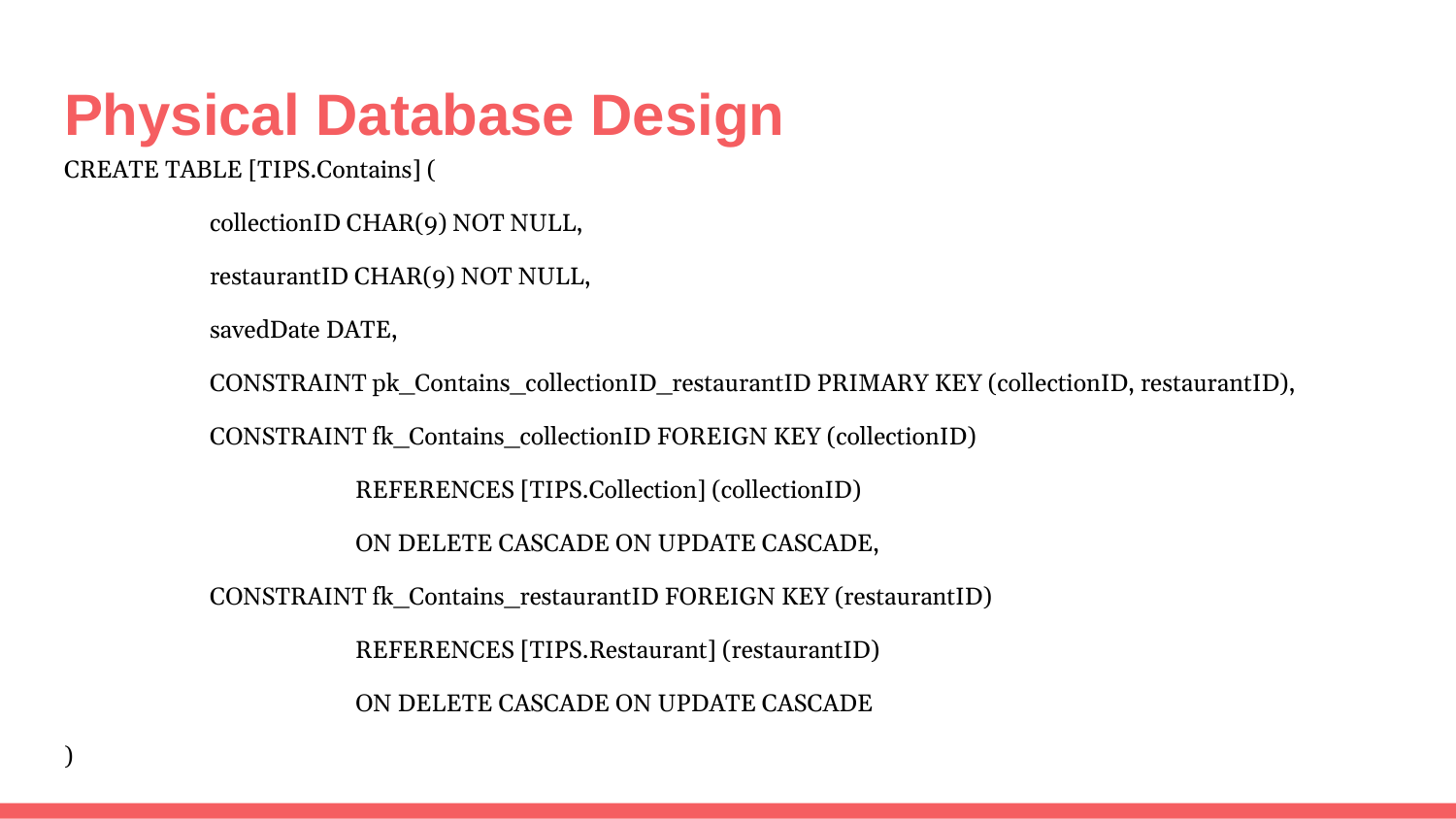

# Physical Database Design
CREATE TABLE [TIPS.Contains] (
	collectionID CHAR(9) NOT NULL,
	restaurantID CHAR(9) NOT NULL,
	savedDate DATE,
	CONSTRAINT pk_Contains_collectionID_restaurantID PRIMARY KEY (collectionID, restaurantID),
	CONSTRAINT fk_Contains_collectionID FOREIGN KEY (collectionID)
		REFERENCES [TIPS.Collection] (collectionID)
		ON DELETE CASCADE ON UPDATE CASCADE,
	CONSTRAINT fk_Contains_restaurantID FOREIGN KEY (restaurantID)
		REFERENCES [TIPS.Restaurant] (restaurantID)
		ON DELETE CASCADE ON UPDATE CASCADE
)